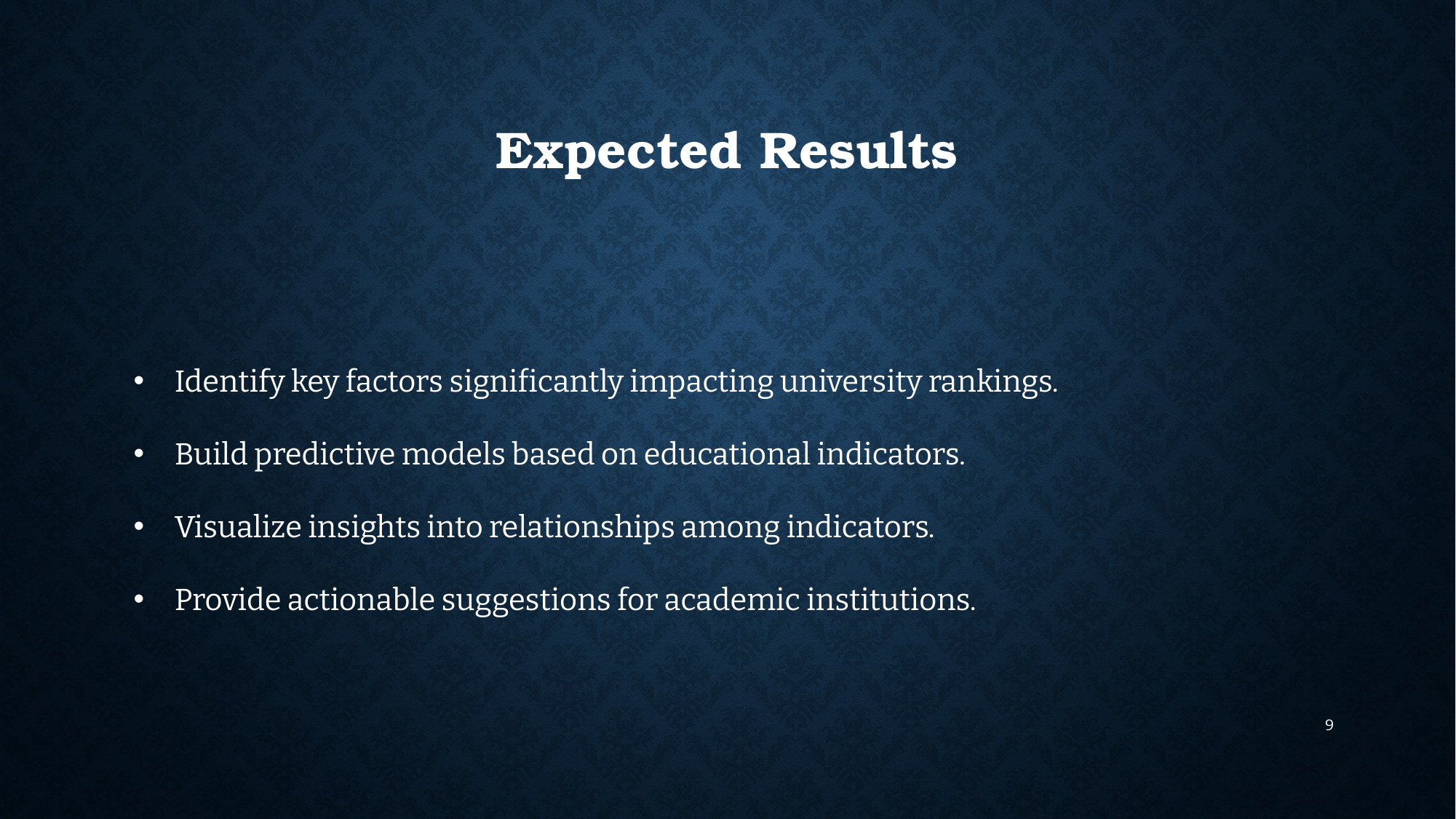

# Expected Results
Identify key factors significantly impacting university rankings.
Build predictive models based on educational indicators.
Visualize insights into relationships among indicators.
Provide actionable suggestions for academic institutions.
9